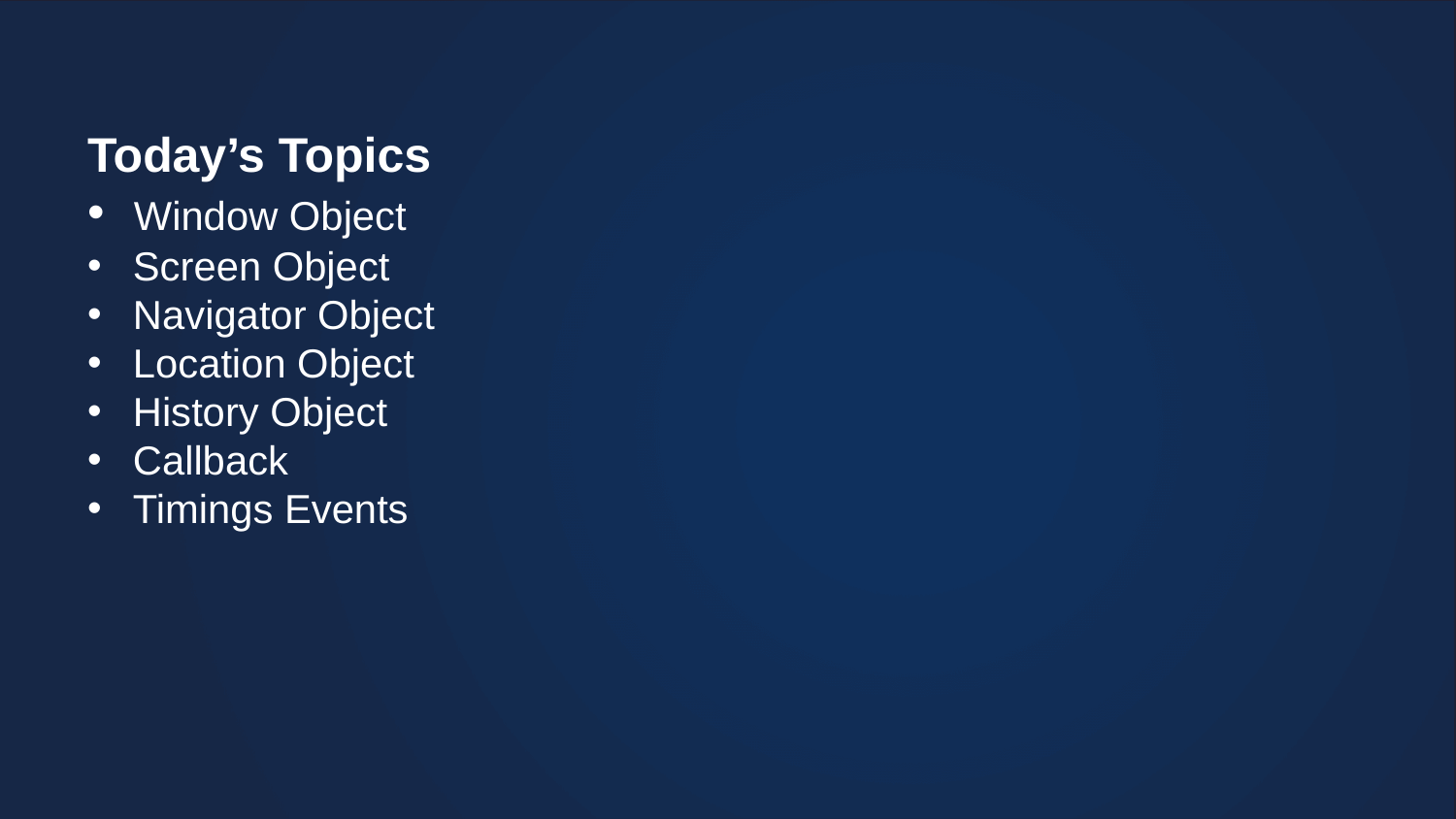

Today’s Topics
 Window Object
 Screen Object
 Navigator Object
 Location Object
 History Object
 Callback
 Timings Events